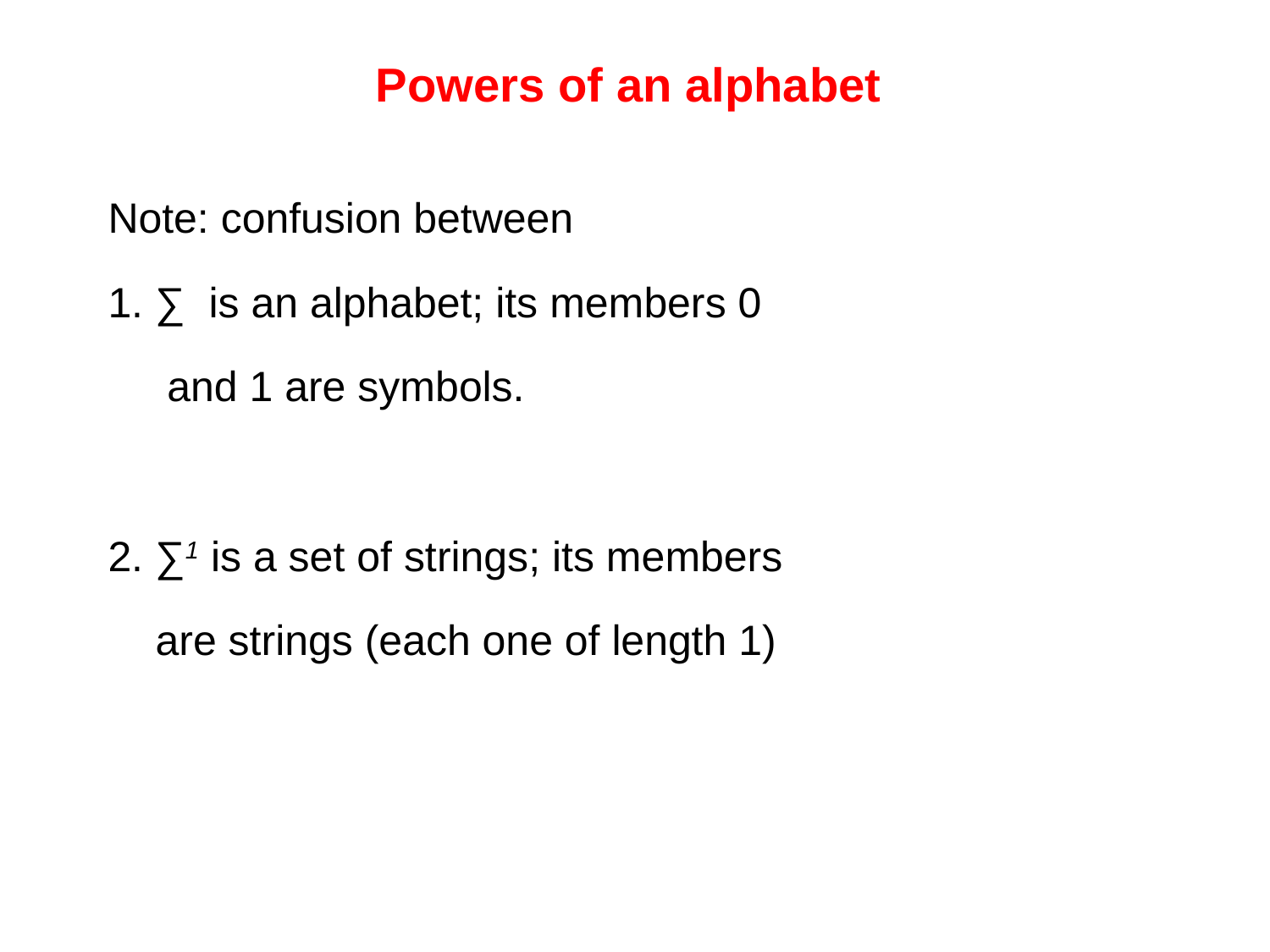

# Powers of an alphabet
Note: confusion between
1. ∑  is an alphabet; its members 0
     and 1 are symbols.

2. ∑1 is a set of strings; its members
    are strings (each one of length 1)